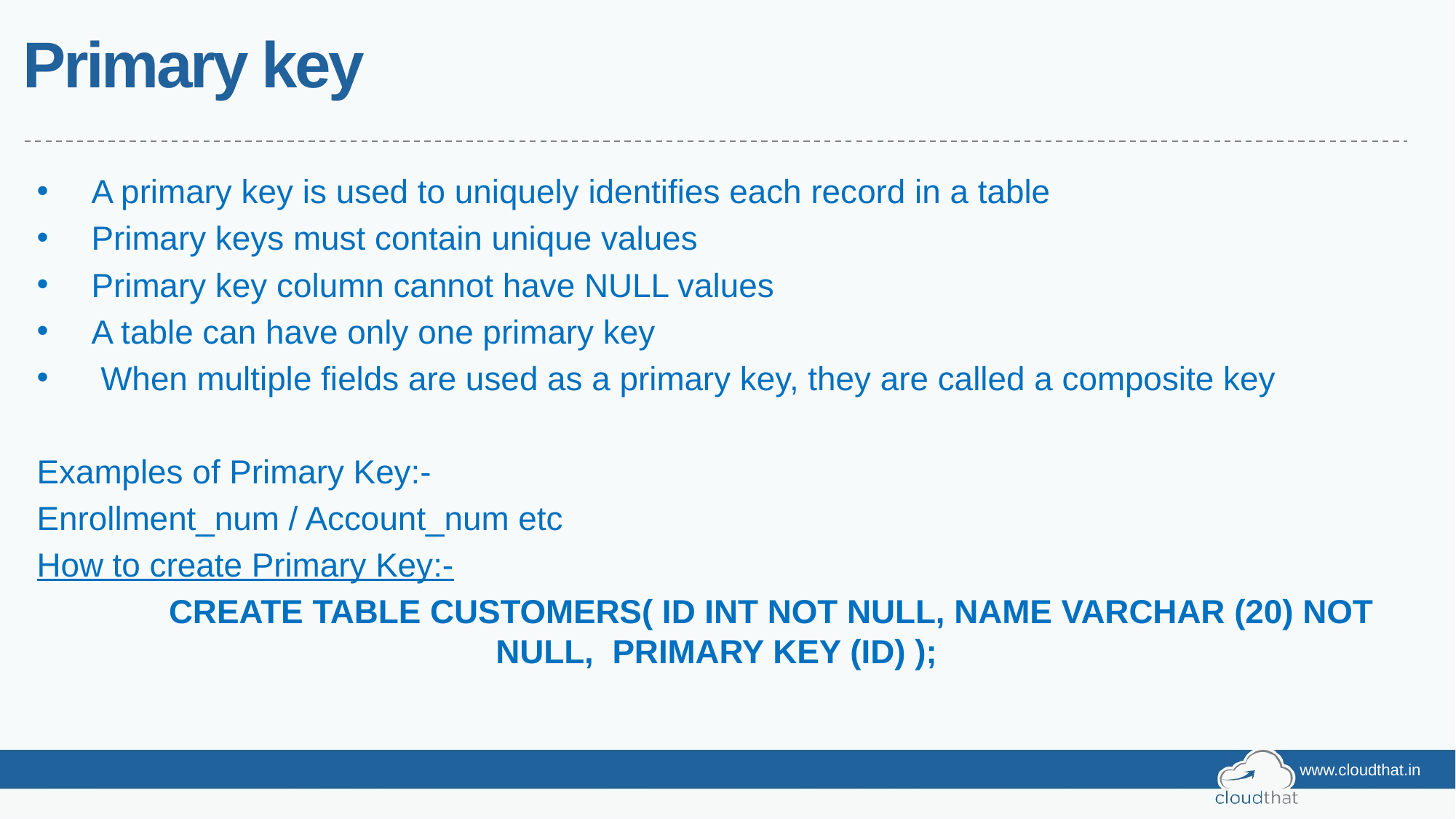

# Primary key
A primary key is used to uniquely identifies each record in a table
Primary keys must contain unique values
Primary key column cannot have NULL values
A table can have only one primary key
 When multiple fields are used as a primary key, they are called a composite key

Examples of Primary Key:-
Enrollment_num / Account_num etc
How to create Primary Key:-
	CREATE TABLE CUSTOMERS( ID INT NOT NULL, NAME VARCHAR (20) NOT NULL,  PRIMARY KEY (ID) );